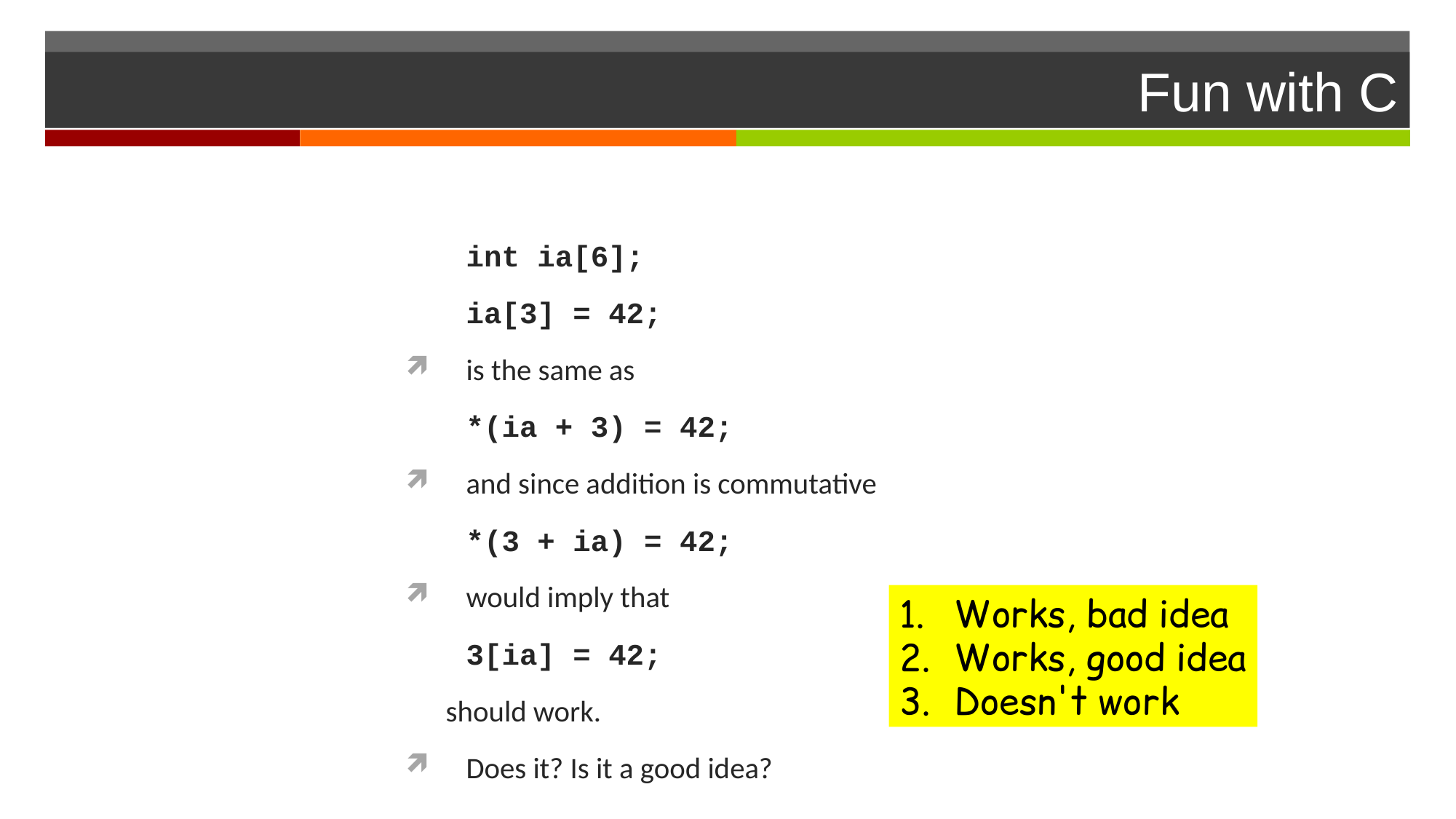

# Fun with C
		int ia[6];
		ia[3] = 42;
is the same as
		*(ia + 3) = 42;
and since addition is commutative
		*(3 + ia) = 42;
would imply that
		3[ia] = 42;
      should work.
Does it? Is it a good idea?
Works, bad idea
Works, good idea
Doesn't work